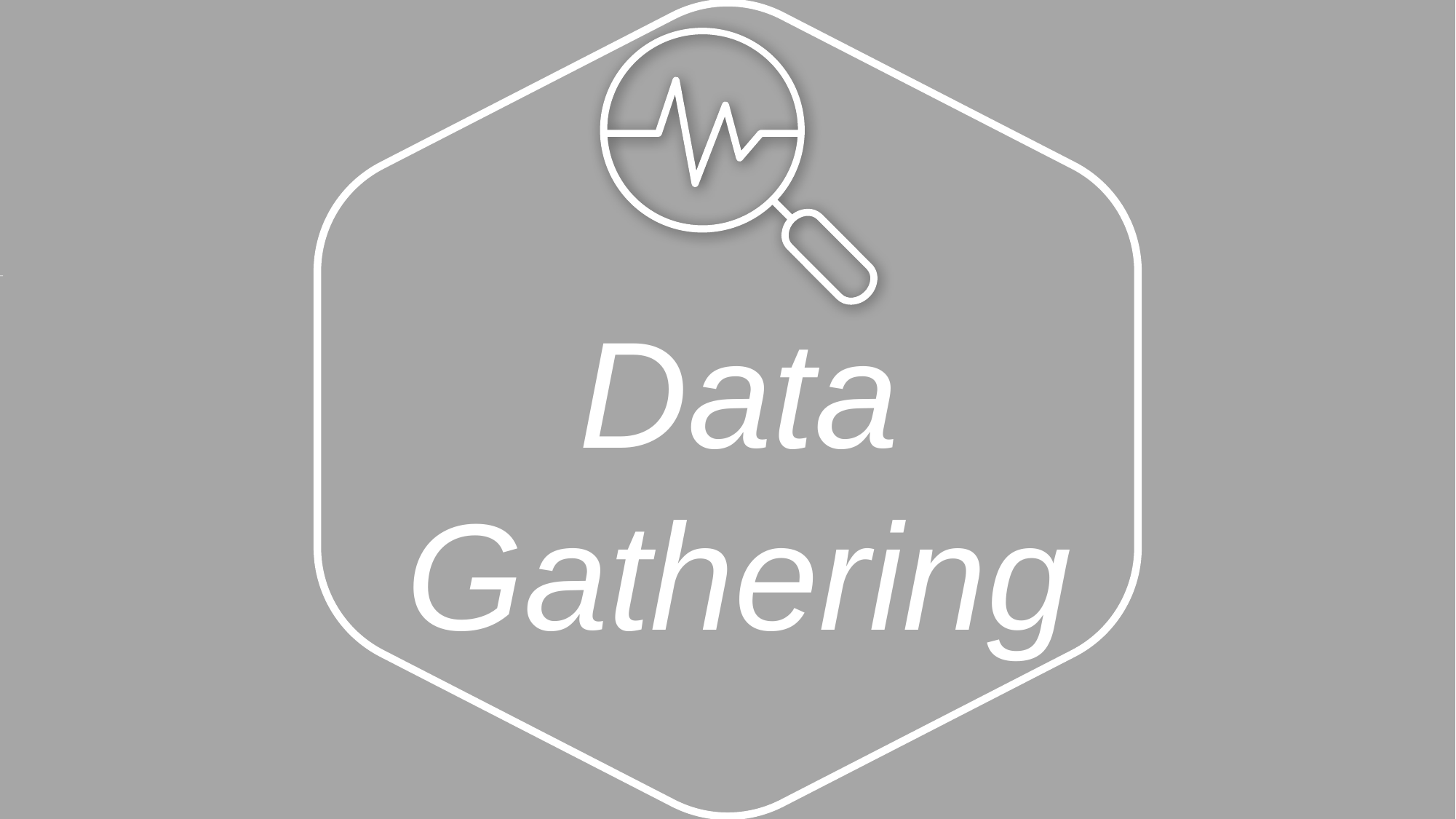

Data Gathering
Subscriber's rating on QoS.
Leading issues experienced by subscribers.
Frequency of  subscribers’ feedback.
Encouraging features for subscribers to use the system